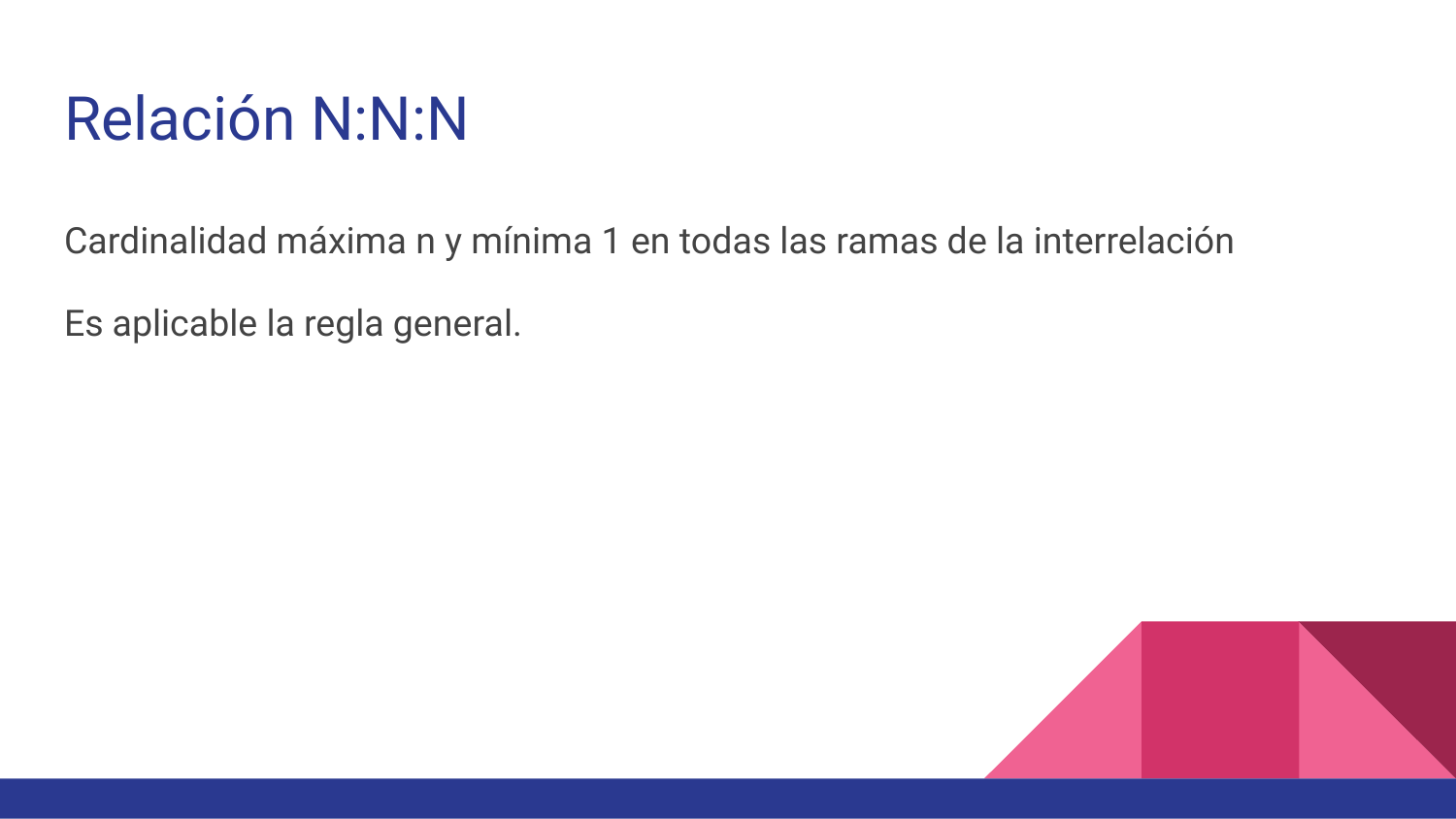

# Relación N:N:N
Cardinalidad máxima n y mínima 1 en todas las ramas de la interrelación
Es aplicable la regla general.